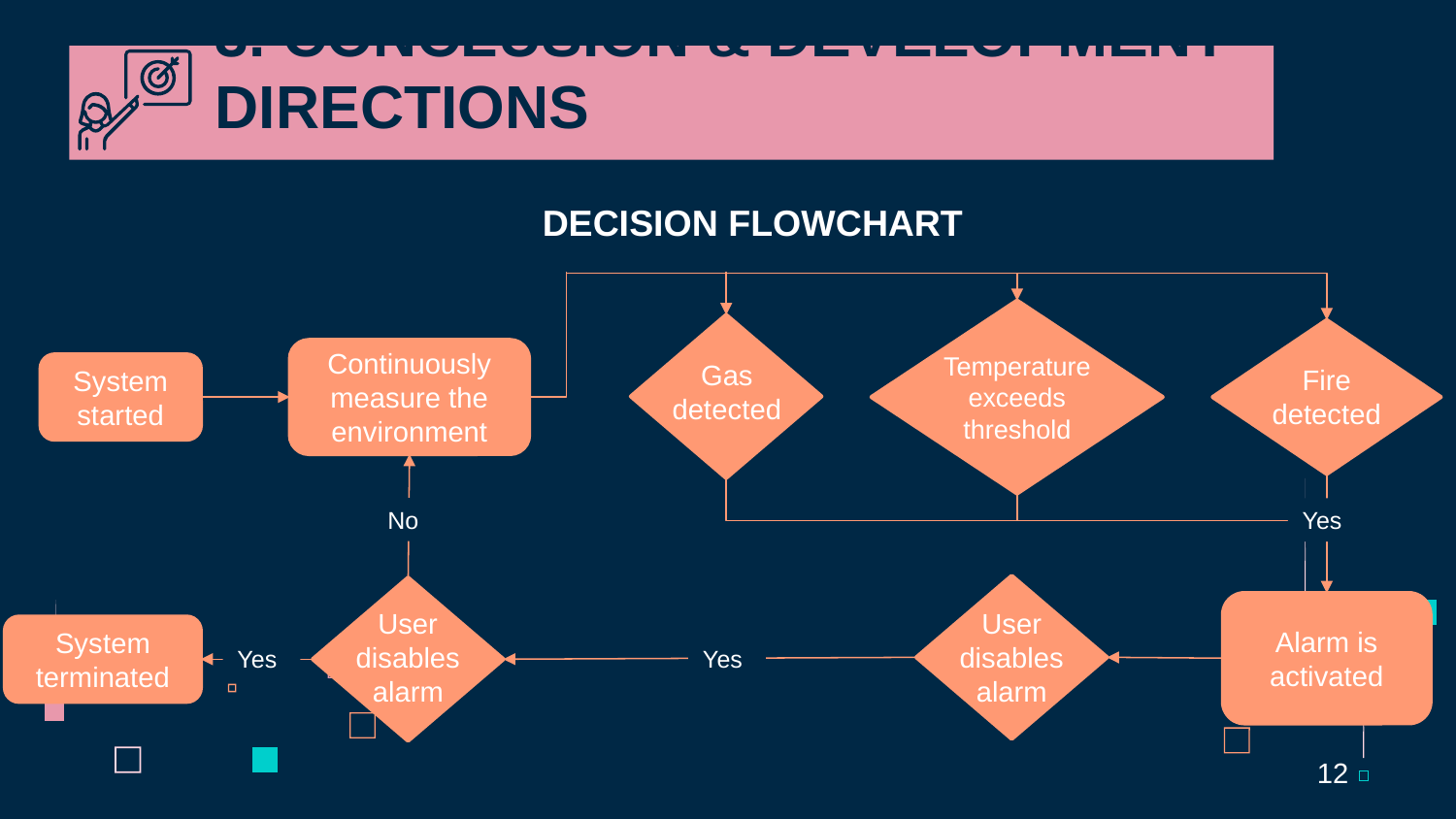

# 3. CONCLUSION & DEVELOPMENT DIRECTIONS
DECISION FLOWCHART

Continuously measure the environment
Temperature
exceeds
threshold
Gas
detected
System started
Fire detected
No
Yes

Alarm is activated
User
disables
alarm
User
disables
alarm
System terminated
Yes
Yes